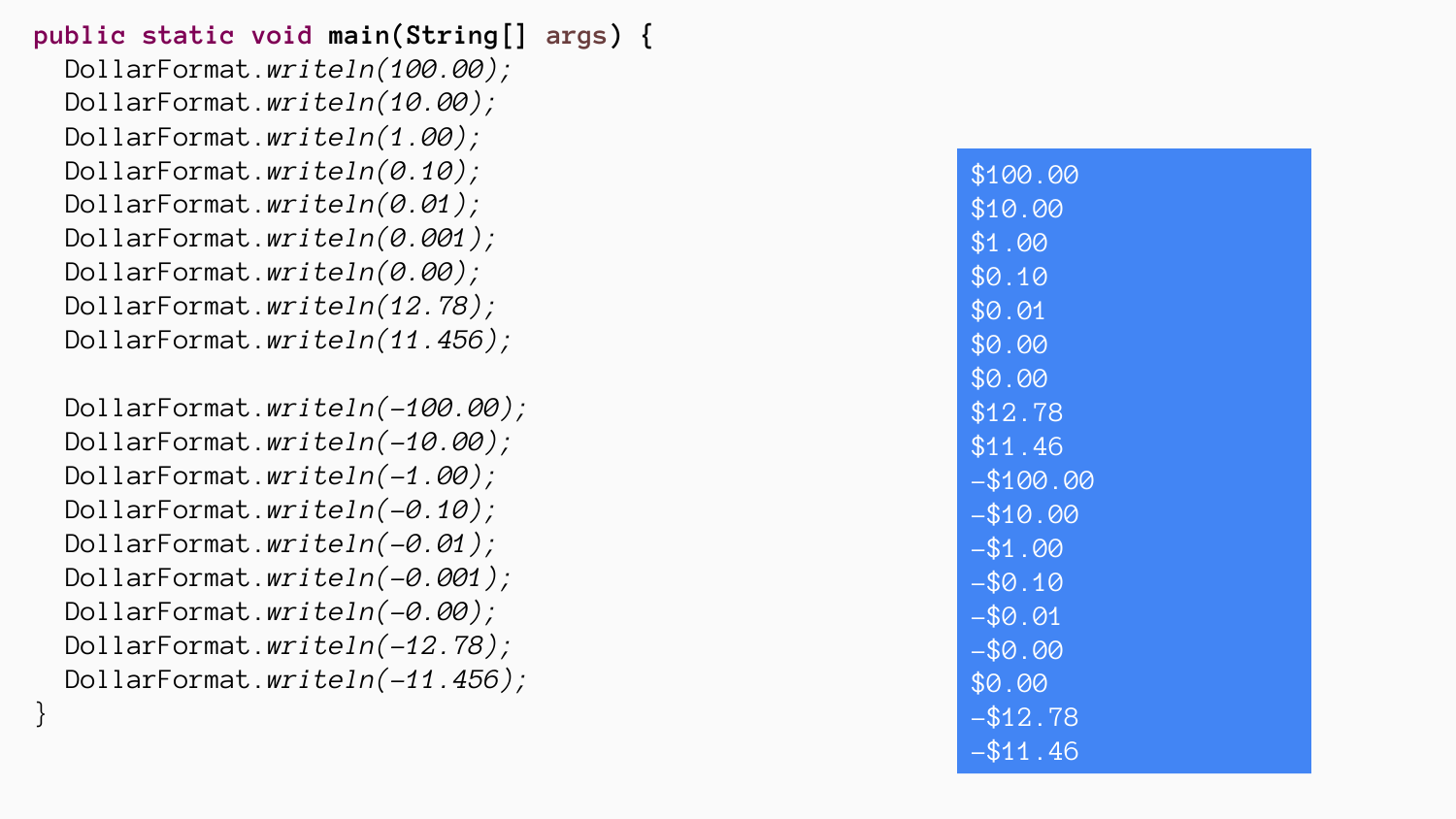

public static void main(String[] args) {
  DollarFormat.writeln(100.00);
  DollarFormat.writeln(10.00);
  DollarFormat.writeln(1.00);
  DollarFormat.writeln(0.10);
  DollarFormat.writeln(0.01);
  DollarFormat.writeln(0.001);
  DollarFormat.writeln(0.00);
  DollarFormat.writeln(12.78);
  DollarFormat.writeln(11.456);

  DollarFormat.writeln(-100.00);
  DollarFormat.writeln(-10.00);
  DollarFormat.writeln(-1.00);
  DollarFormat.writeln(-0.10);
  DollarFormat.writeln(-0.01);
  DollarFormat.writeln(-0.001);
  DollarFormat.writeln(-0.00);
  DollarFormat.writeln(-12.78);
  DollarFormat.writeln(-11.456);
}
$100.00
$10.00
$1.00
$0.10
$0.01
$0.00
$0.00
$12.78
$11.46
-$100.00
-$10.00
-$1.00
-$0.10
-$0.01
-$0.00
$0.00
-$12.78
-$11.46